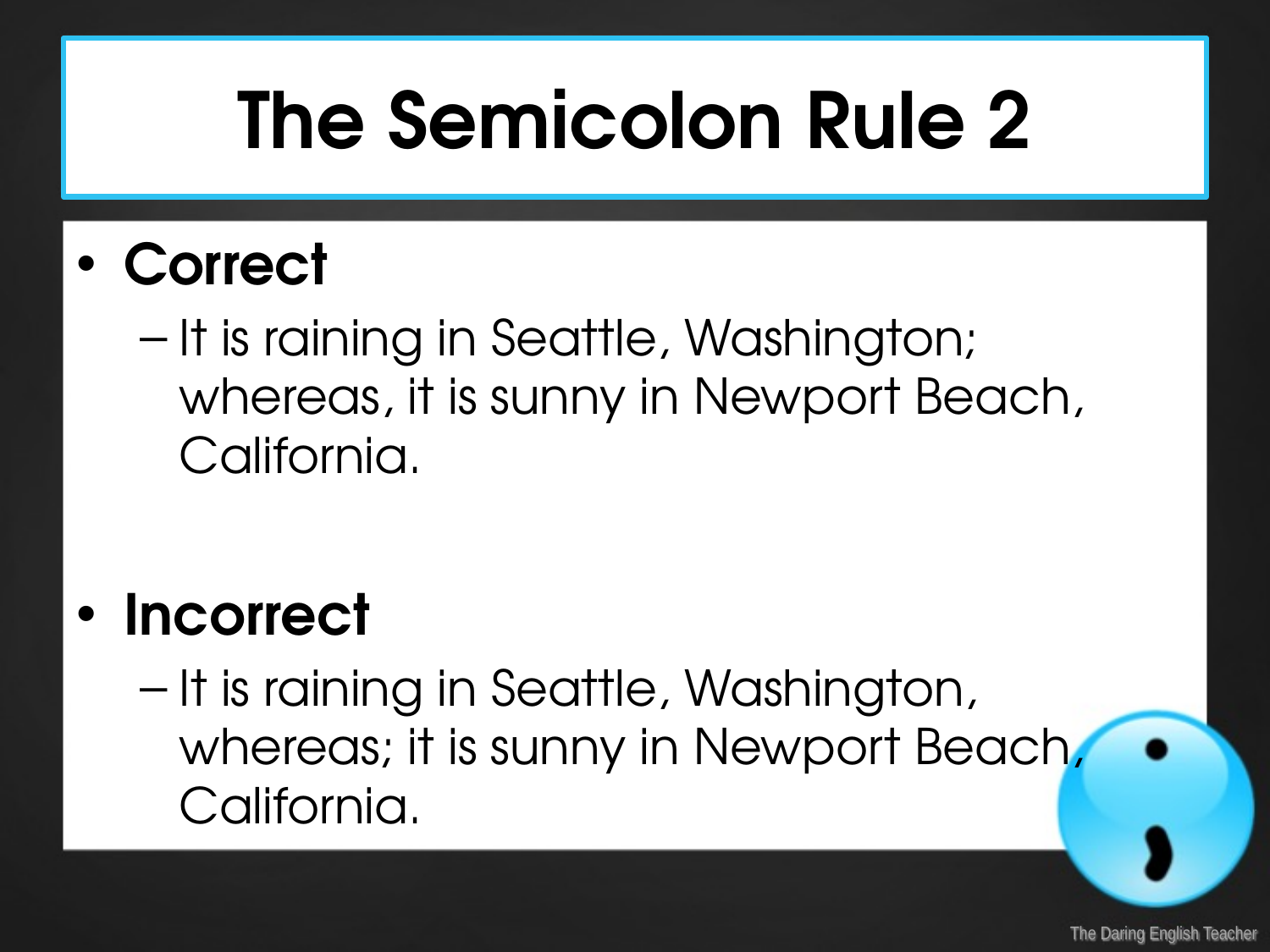

# The Semicolon Rule 2
Correct
It is raining in Seattle, Washington; whereas, it is sunny in Newport Beach, California.

Incorrect
It is raining in Seattle, Washington, whereas; it is sunny in Newport Beach, California.